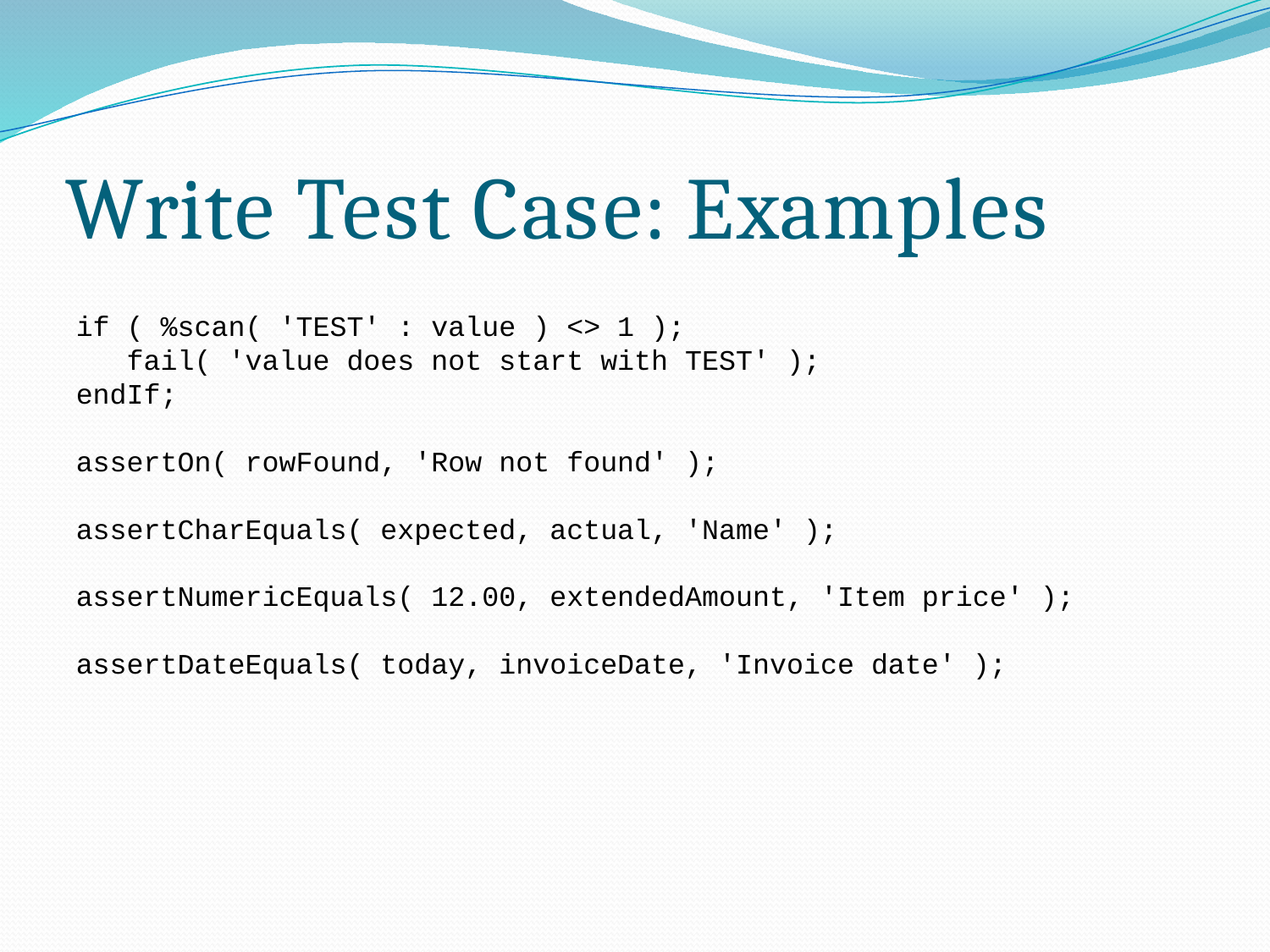

# Write Test Case: Examples
if ( %scan( 'TEST' : value ) <> 1 );
   fail( 'value does not start with TEST' );
endIf;
assertOn( rowFound, 'Row not found' );
assertCharEquals( expected, actual, 'Name' );
assertNumericEquals( 12.00, extendedAmount, 'Item price' );
assertDateEquals( today, invoiceDate, 'Invoice date' );